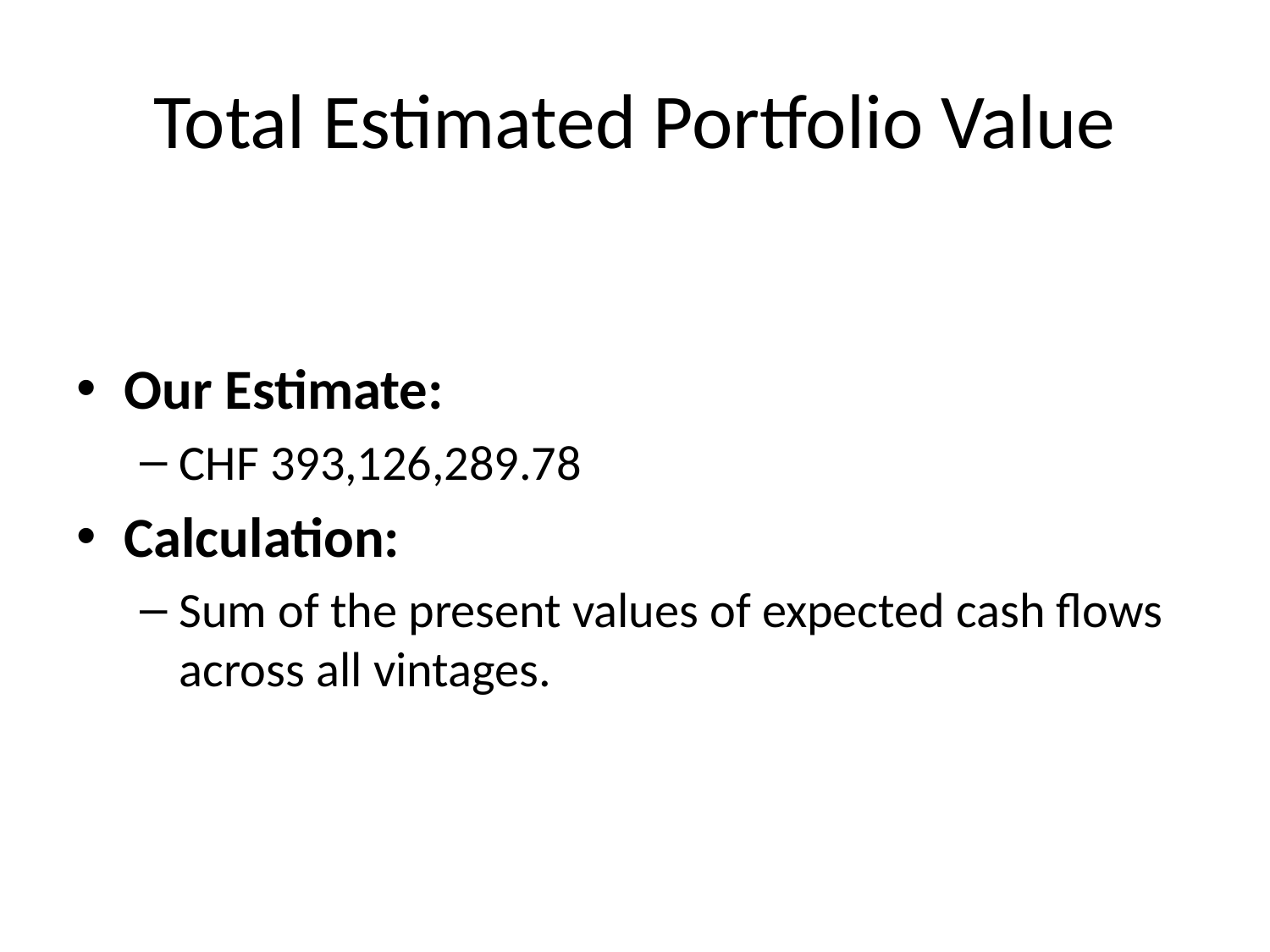

# Total Estimated Portfolio Value
Our Estimate:
CHF 393,126,289.78
Calculation:
Sum of the present values of expected cash flows across all vintages.